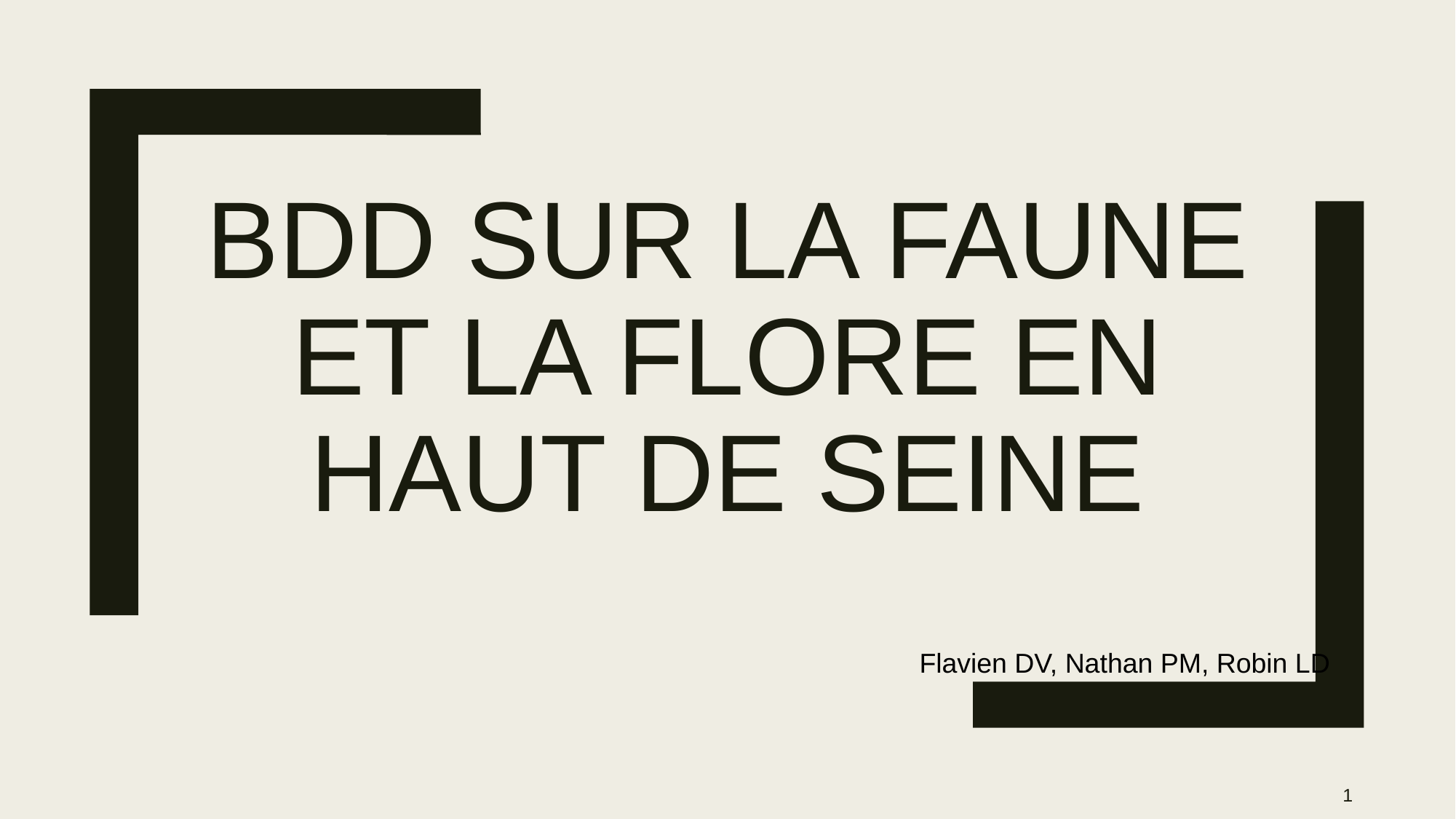

# BDD sur la faune et la flore en Haut de seine
Flavien DV, Nathan PM, Robin LD
1